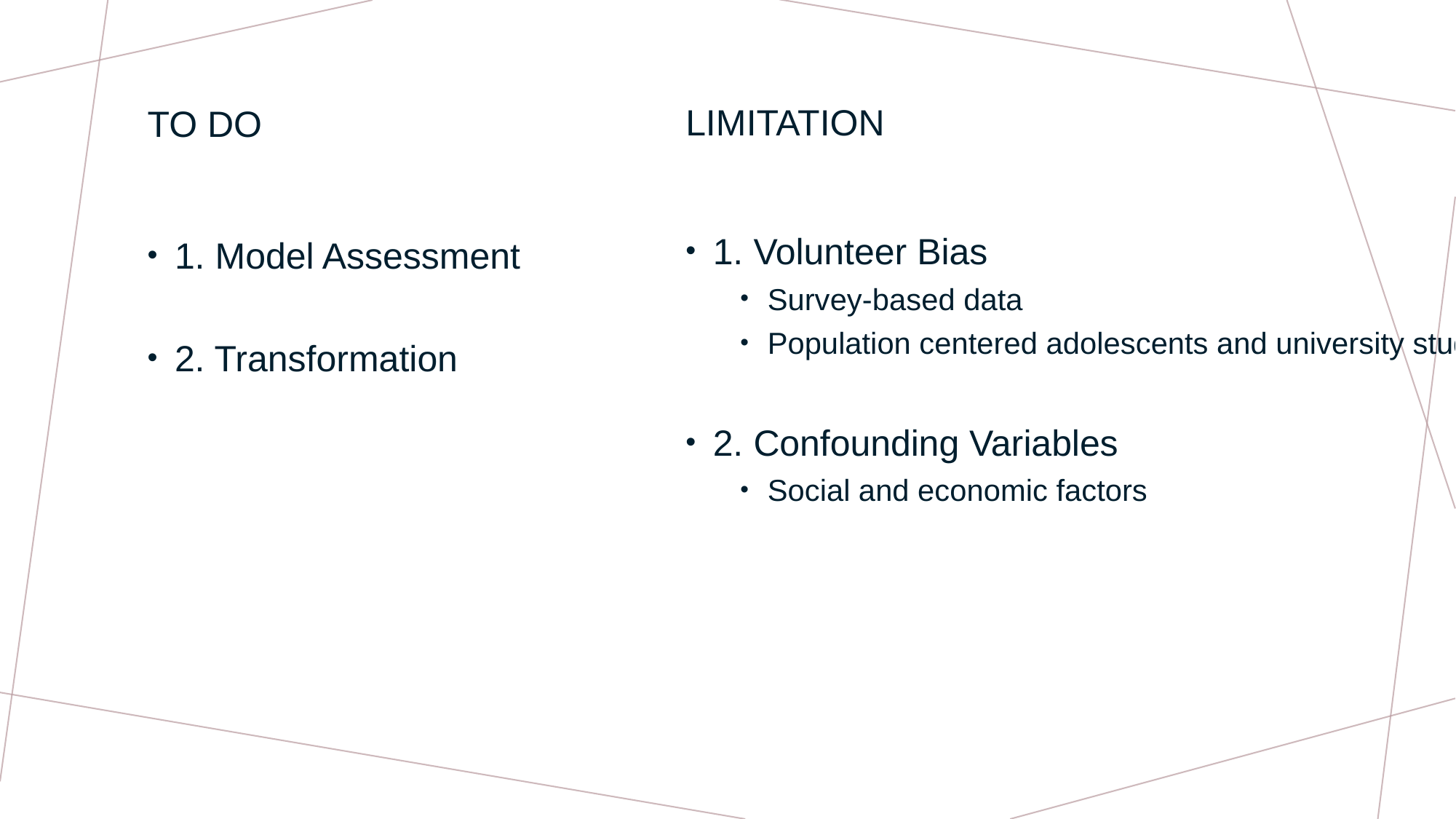

Limitation
To DO
1. Volunteer Bias
Survey-based data
Population centered adolescents and university students

2. Confounding Variables
Social and economic factors
1. Model Assessment

2. Transformation